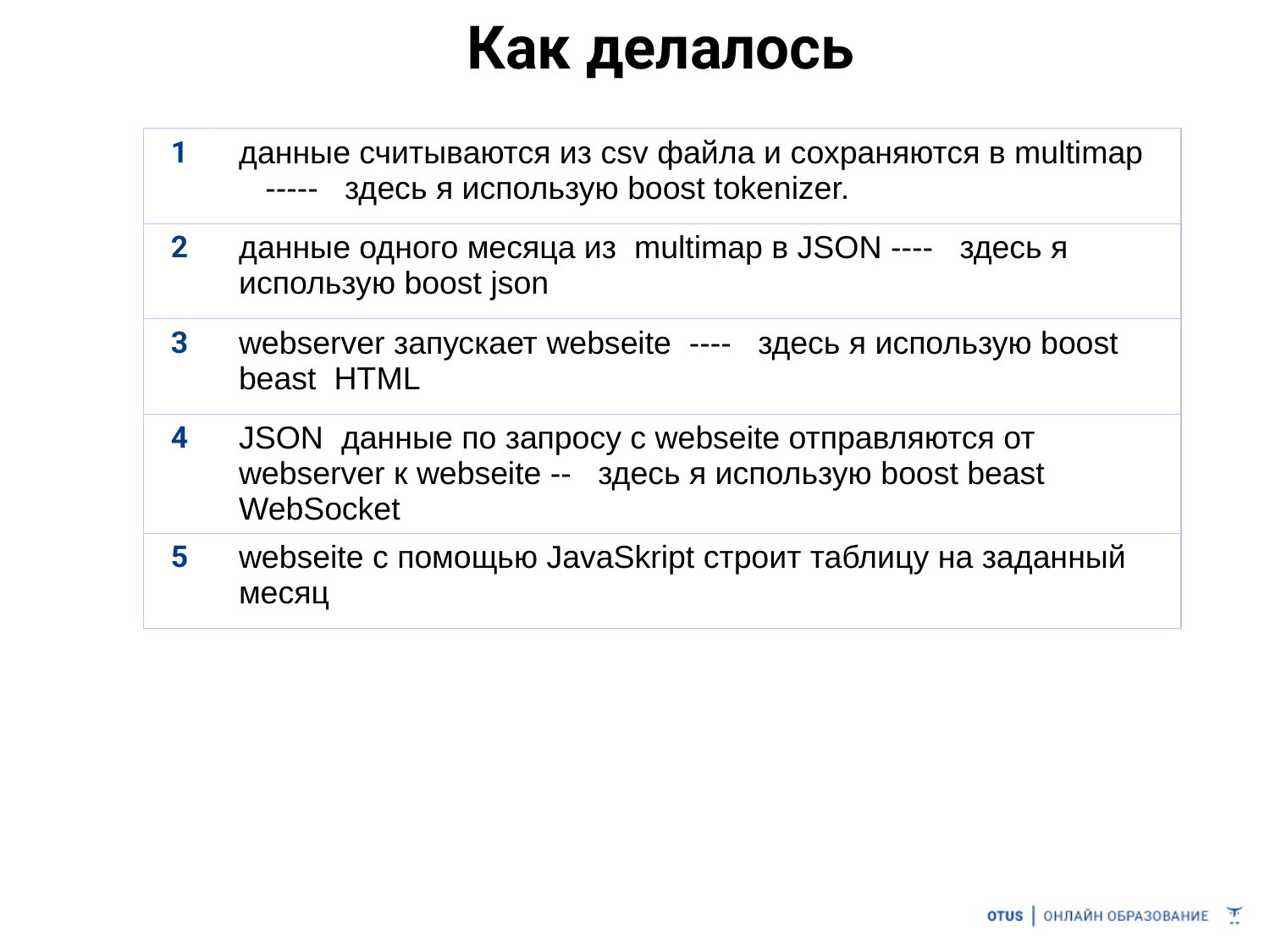

Как делалось
| 1 | данные считываются из csv файла и сохраняются в multimap ----- здесь я использую boost tokenizer. |
| --- | --- |
| 2 | данные одного месяца из multimap в JSON ---- здесь я использую boost json |
| 3 | webserver запускает webseite ---- здесь я использую boost beast HTML |
| 4 | JSON данные по запросу с webseite отправляются от webserver к webseite -- здесь я использую boost beast WebSocket |
| 5 | webseite с помощью JаvaSkript строит таблицу на заданный месяц |